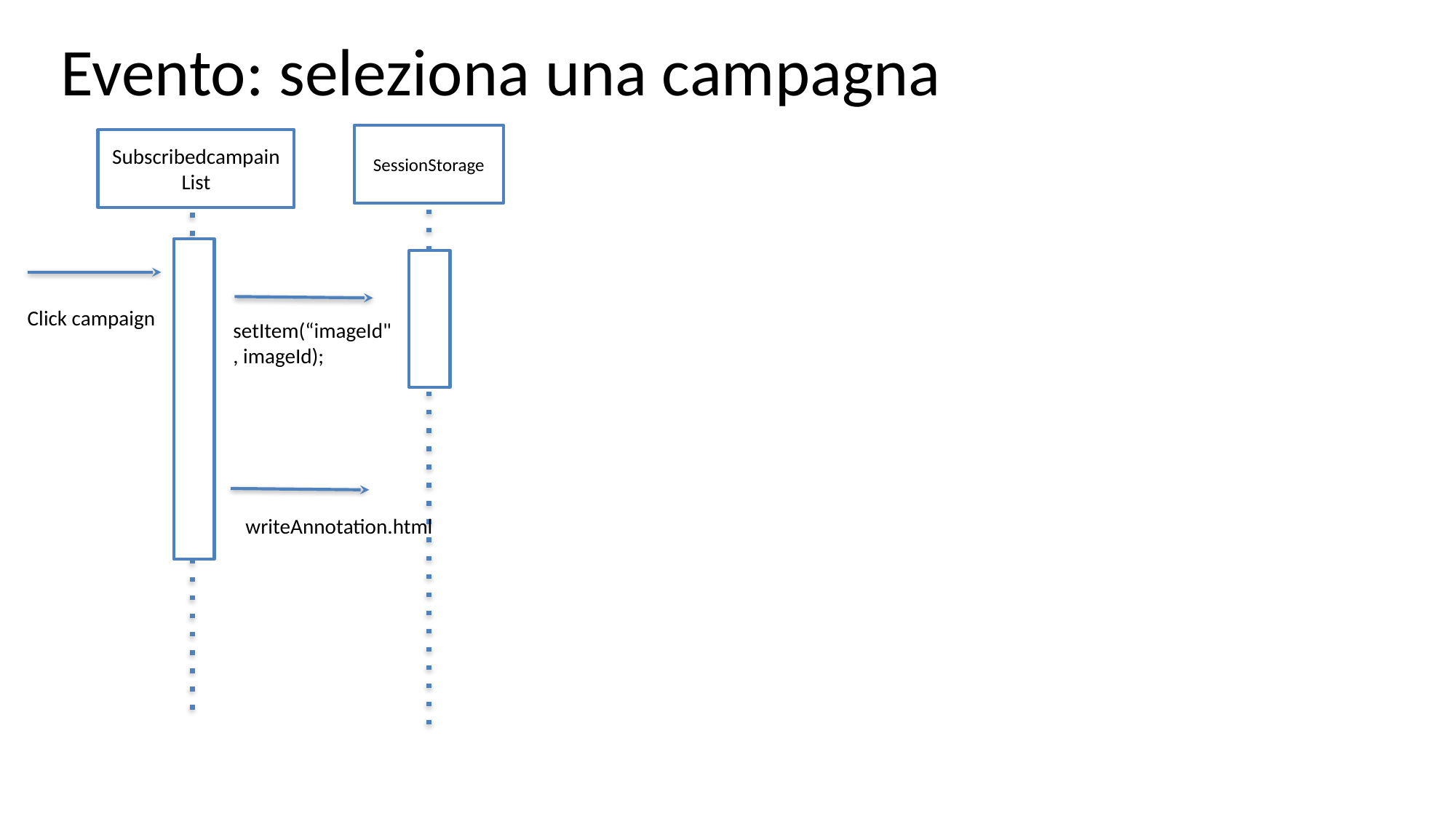

# Evento: seleziona una campagna
SessionStorage
SubscribedcampainList

Click campaign
setItem(“imageId", imageId);
writeAnnotation.html